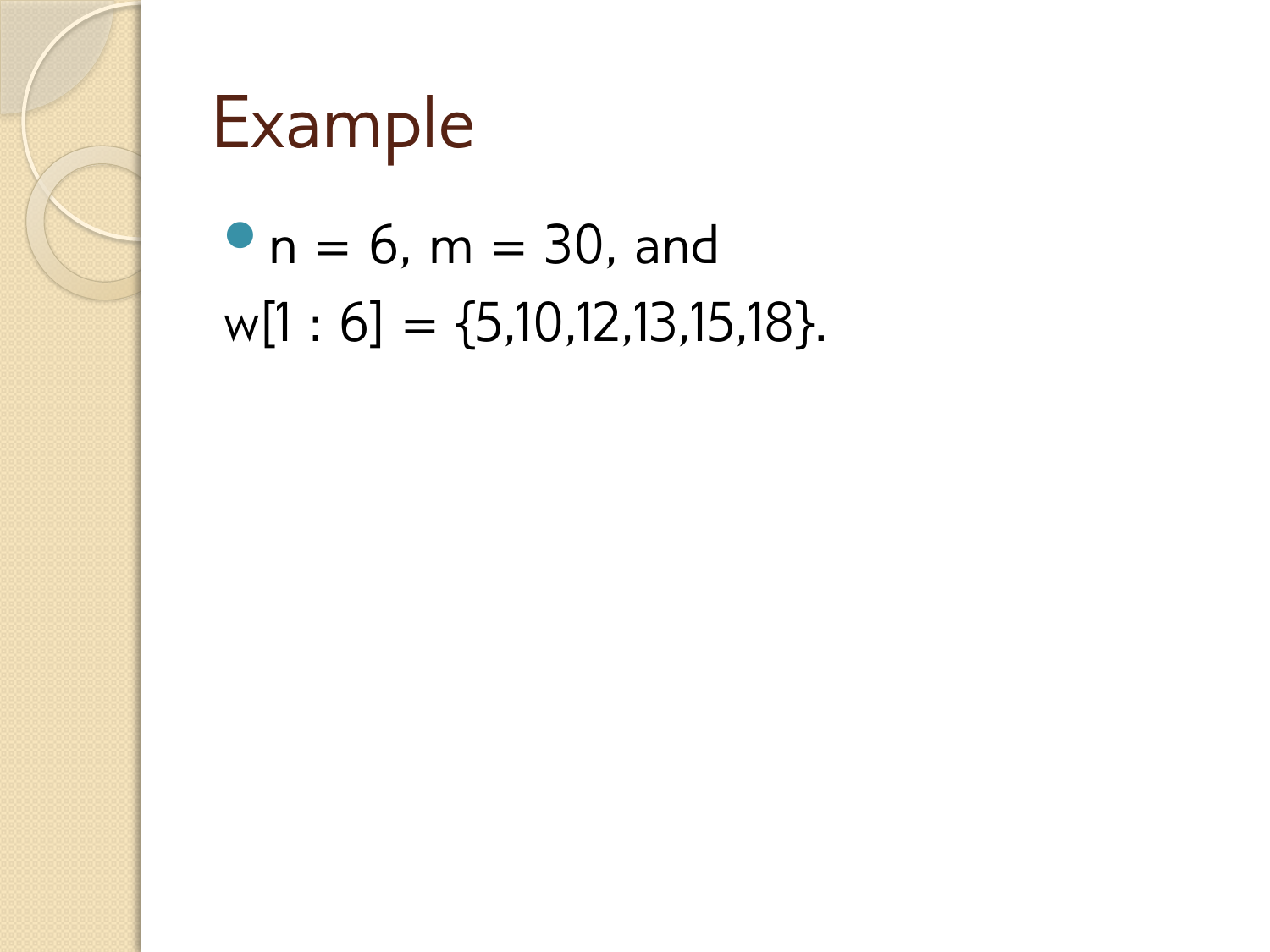

# Example
n = 6, m = 30, and
w[1 : 6] = {5,10,12,13,15,18}.